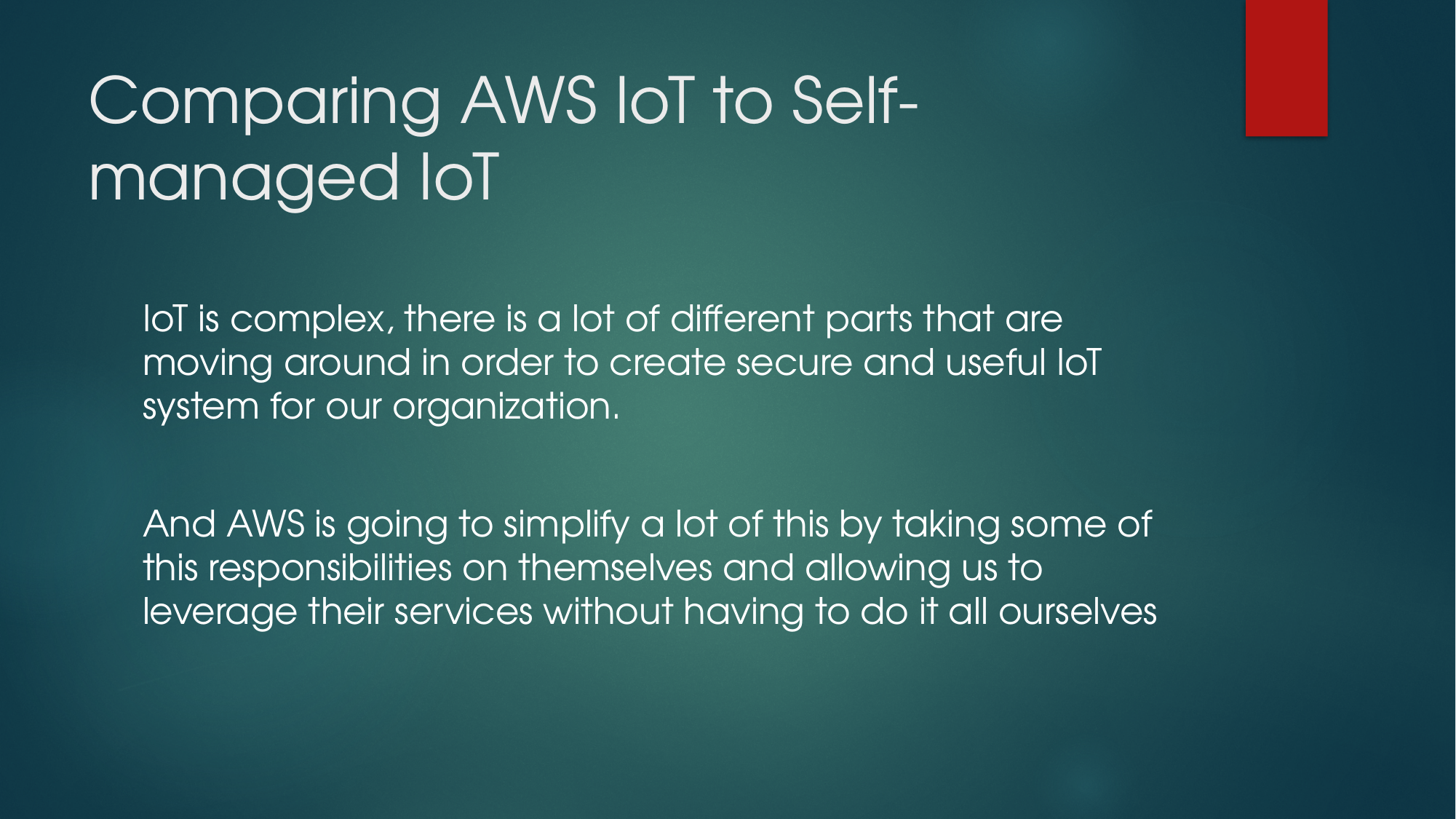

# Comparing AWS IoT to Self-managed IoT
IoT is complex, there is a lot of different parts that are moving around in order to create secure and useful IoT system for our organization.

And AWS is going to simplify a lot of this by taking some of this responsibilities on themselves and allowing us to leverage their services without having to do it all ourselves